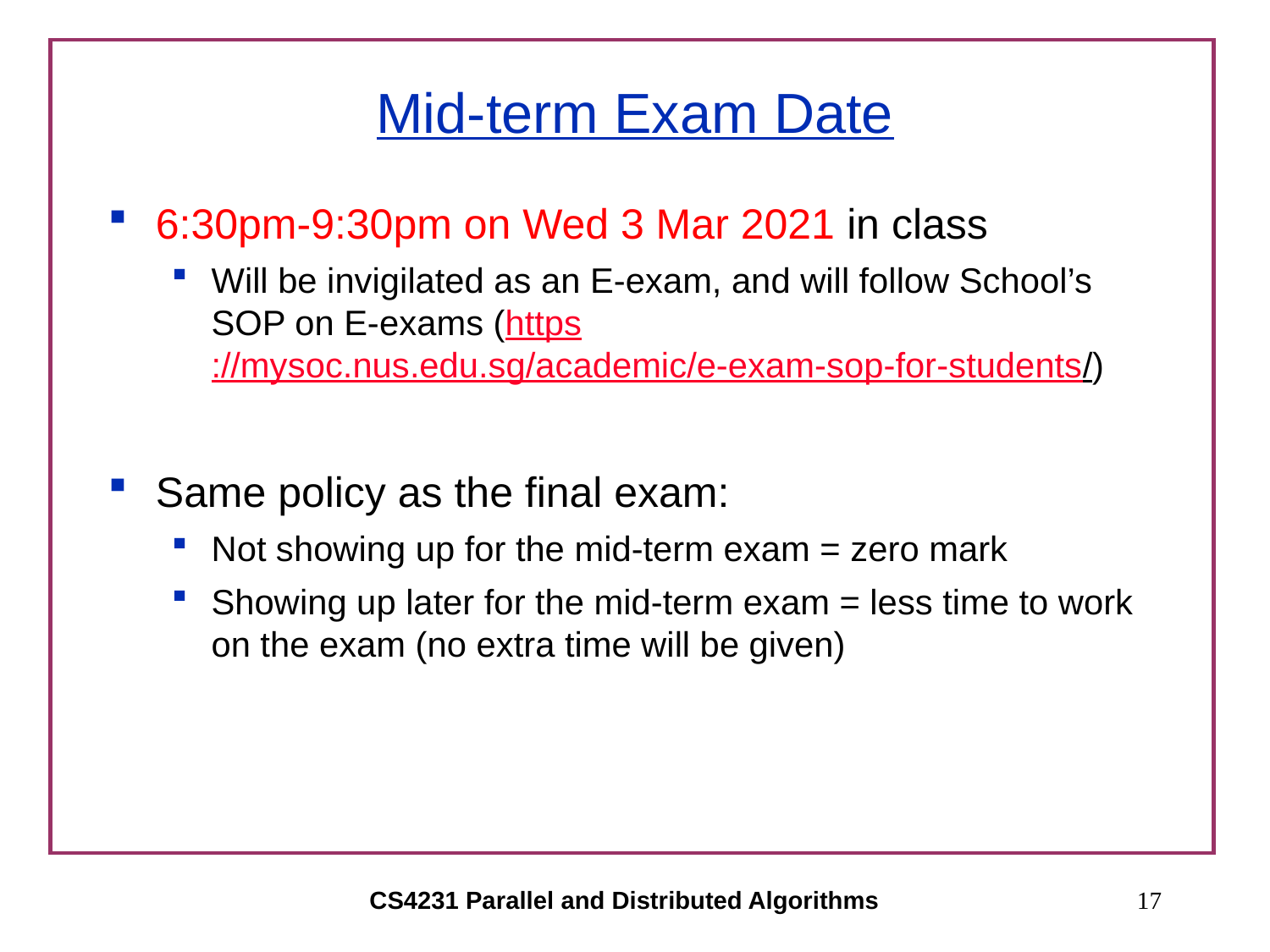

# Mid-term Exam Date
6:30pm-9:30pm on Wed 3 Mar 2021 in class
Will be invigilated as an E-exam, and will follow School’s SOP on E-exams (https://mysoc.nus.edu.sg/academic/e-exam-sop-for-students/)

Same policy as the final exam:
Not showing up for the mid-term exam = zero mark
Showing up later for the mid-term exam = less time to work on the exam (no extra time will be given)
CS4231 Parallel and Distributed Algorithms
17